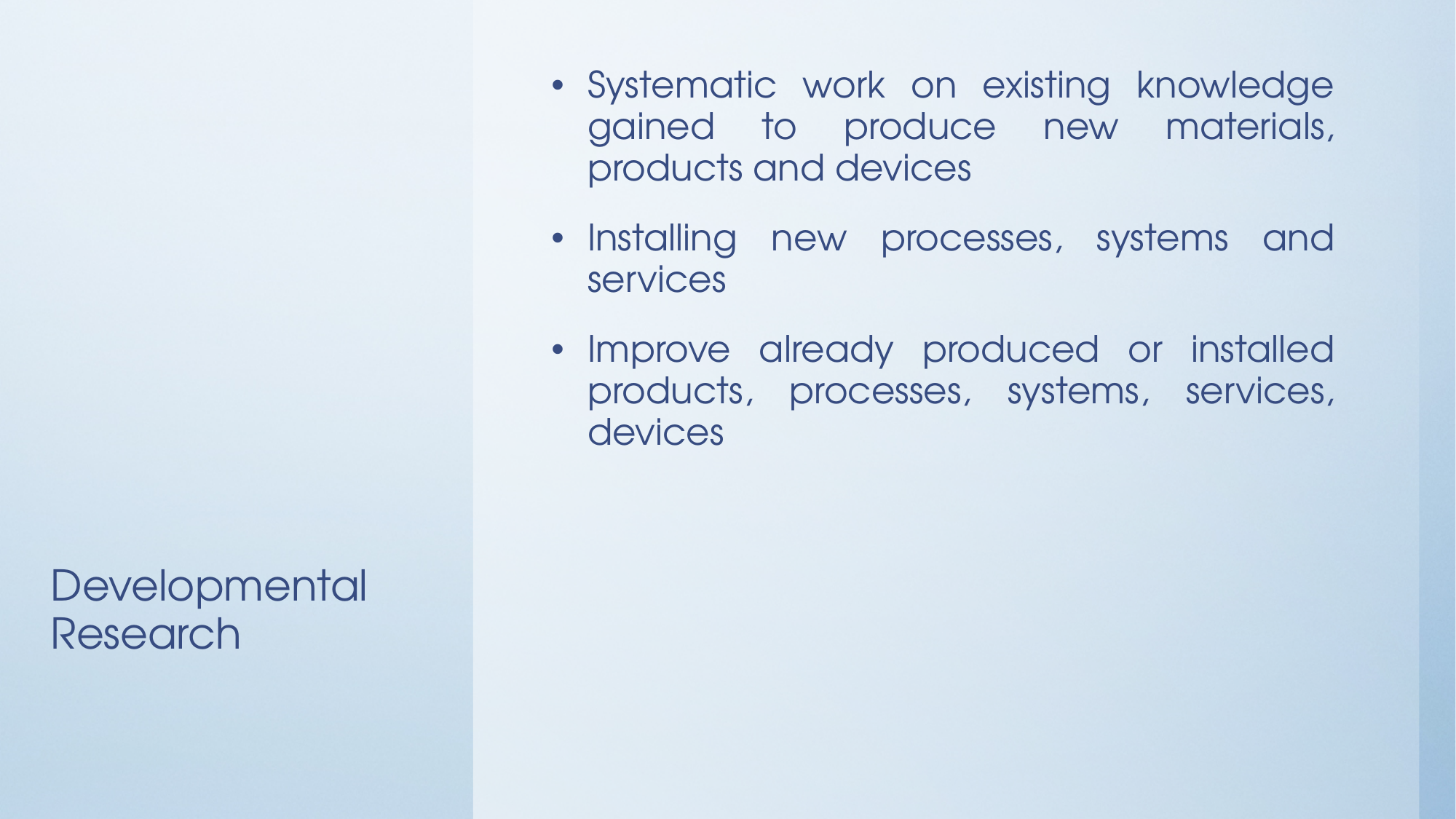

Systematic work on existing knowledge gained to produce new materials, products and devices
Installing new processes, systems and services
Improve already produced or installed products, processes, systems, services, devices
#
Developmental Research